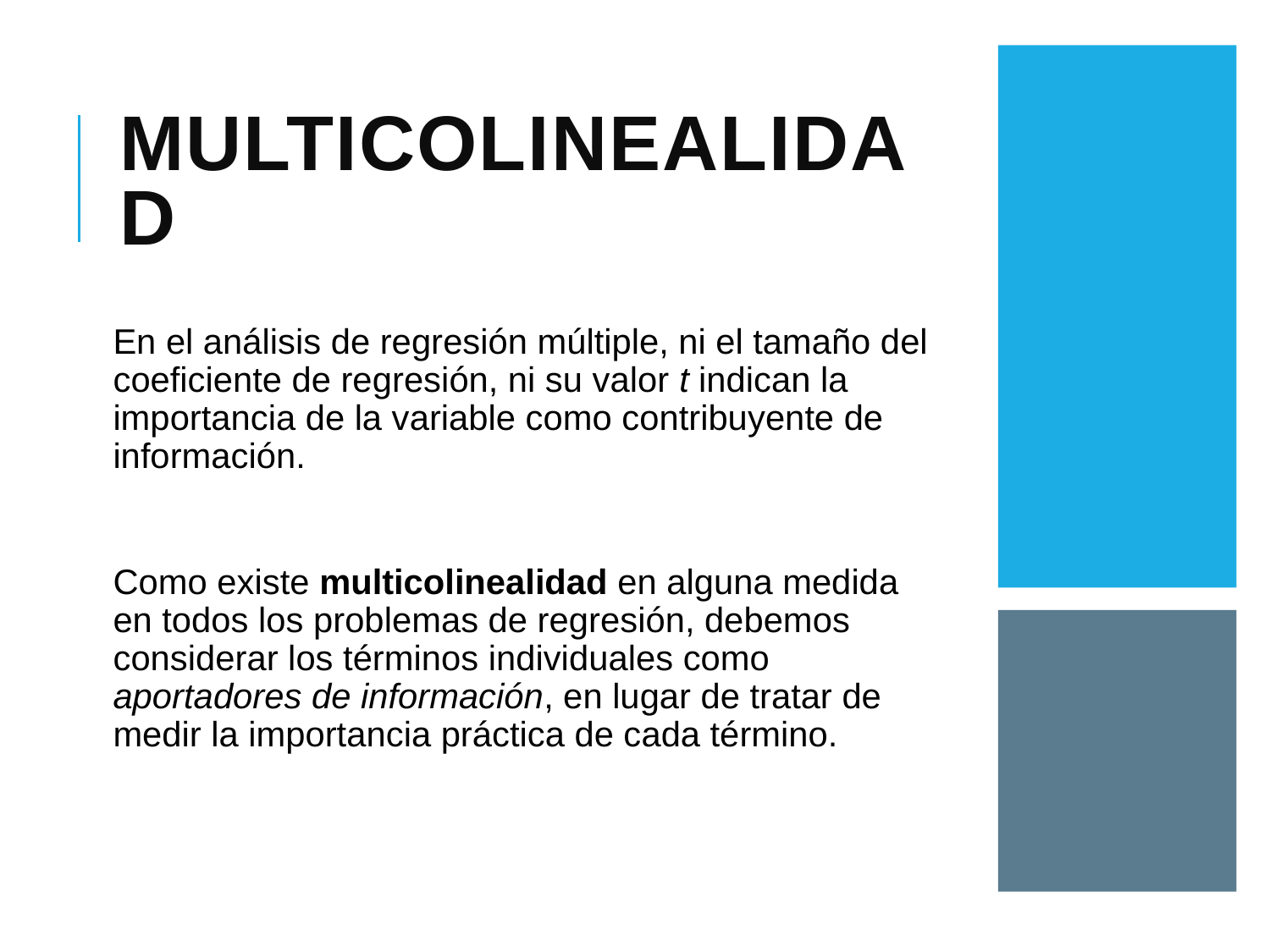

# MULTICOLINEALIDAD
En el análisis de regresión múltiple, ni el tamaño del coeficiente de regresión, ni su valor t indican la importancia de la variable como contribuyente de información.

Como existe multicolinealidad en alguna medida en todos los problemas de regresión, debemos considerar los términos individuales como aportadores de información, en lugar de tratar de medir la importancia práctica de cada término.